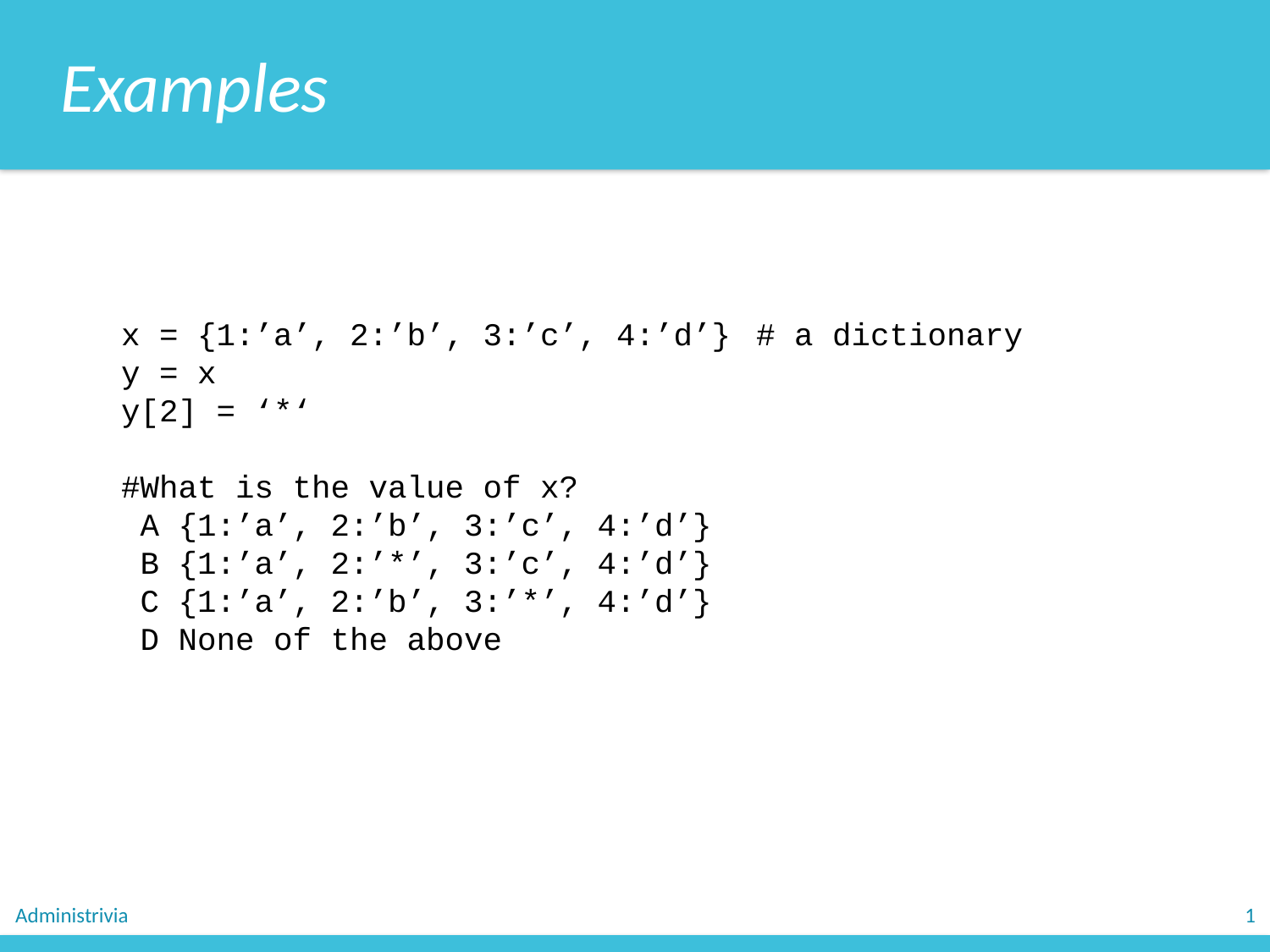

Examples
x = {1:’a’, 2:’b’, 3:’c’, 4:’d’}	# a dictionary
y = x
y[2] = ‘*‘

#What is the value of x?
 A {1:’a’, 2:’b’, 3:’c’, 4:’d’}
 B {1:’a’, 2:’*’, 3:’c’, 4:’d’}
 C {1:’a’, 2:’b’, 3:’*’, 4:’d’}
 D None of the above
Administrivia
1